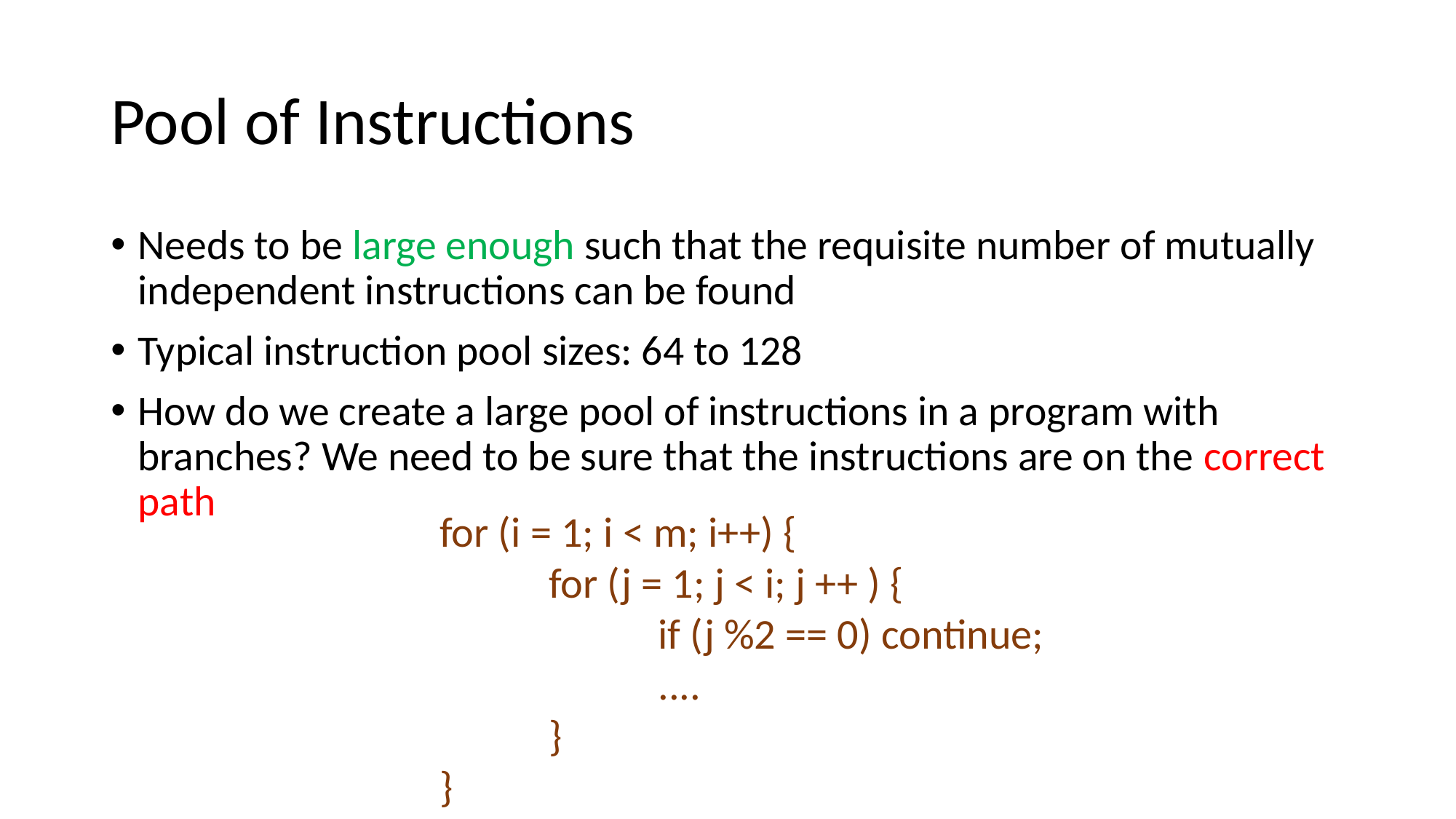

# Pool of Instructions
Needs to be large enough such that the requisite number of mutually independent instructions can be found
Typical instruction pool sizes: 64 to 128
How do we create a large pool of instructions in a program with branches? We need to be sure that the instructions are on the correct path
for (i = 1; i < m; i++) {
	for (j = 1; j < i; j ++ ) {
		if (j %2 == 0) continue;
		....
	}
}